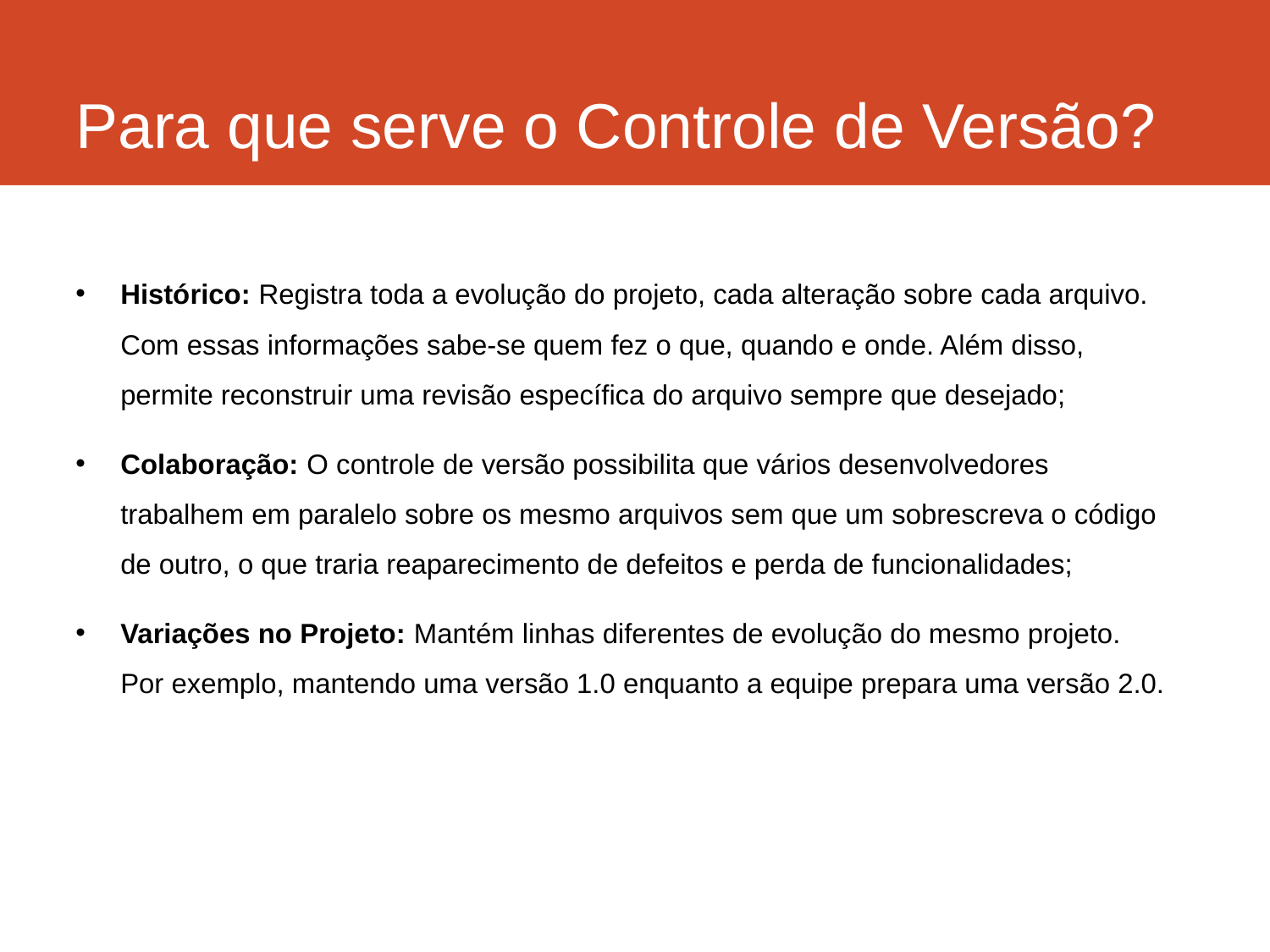

# Para que serve o Controle de Versão?
Histórico: Registra toda a evolução do projeto, cada alteração sobre cada arquivo. Com essas informações sabe-se quem fez o que, quando e onde. Além disso, permite reconstruir uma revisão específica do arquivo sempre que desejado;
Colaboração: O controle de versão possibilita que vários desenvolvedores trabalhem em paralelo sobre os mesmo arquivos sem que um sobrescreva o código de outro, o que traria reaparecimento de defeitos e perda de funcionalidades;
Variações no Projeto: Mantém linhas diferentes de evolução do mesmo projeto. Por exemplo, mantendo uma versão 1.0 enquanto a equipe prepara uma versão 2.0.